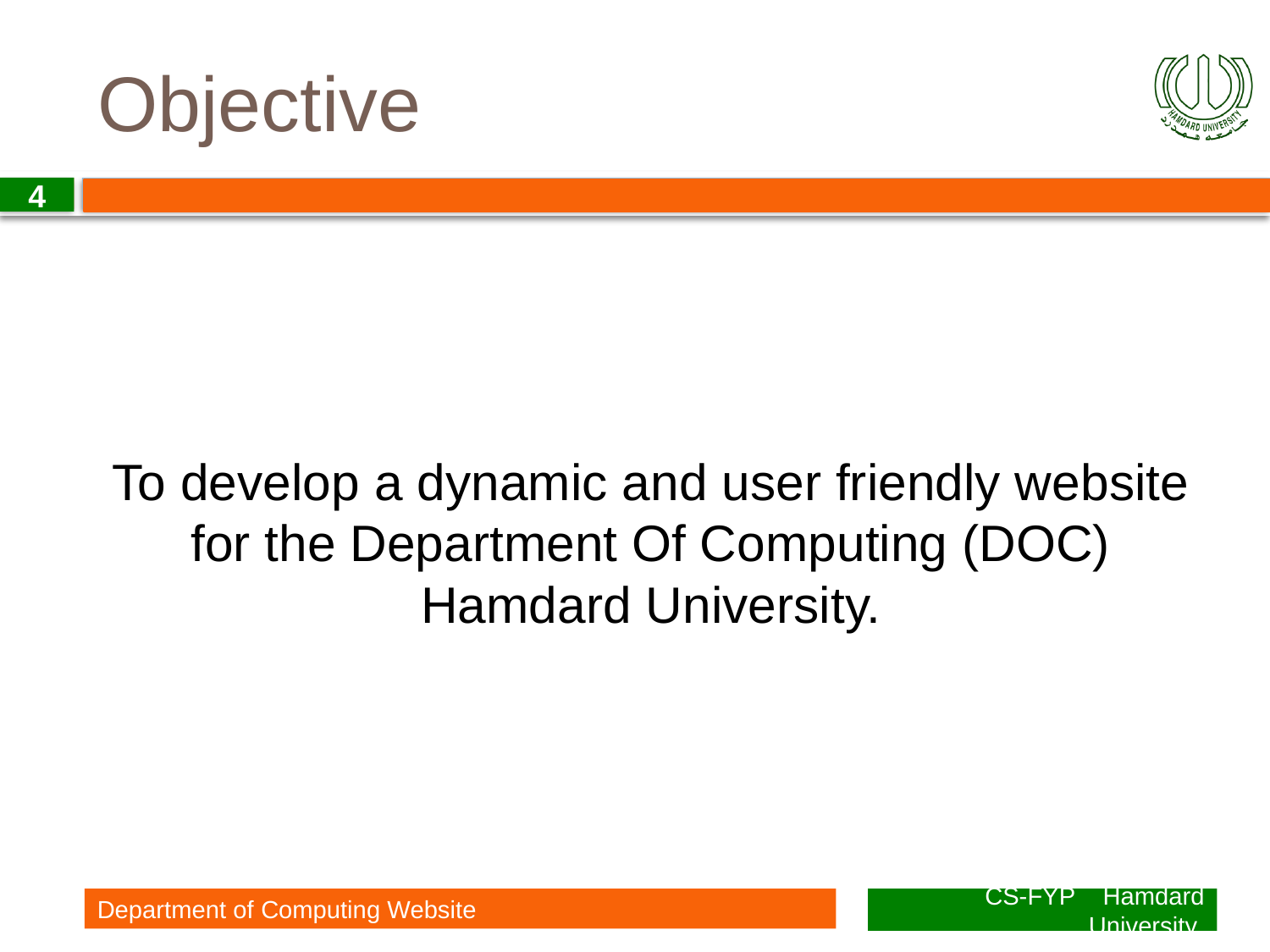

# Objective
4

To develop a dynamic and user friendly website for the Department Of Computing (DOC) Hamdard University.
Department of Computing Website
CS-FYP    Hamdard University